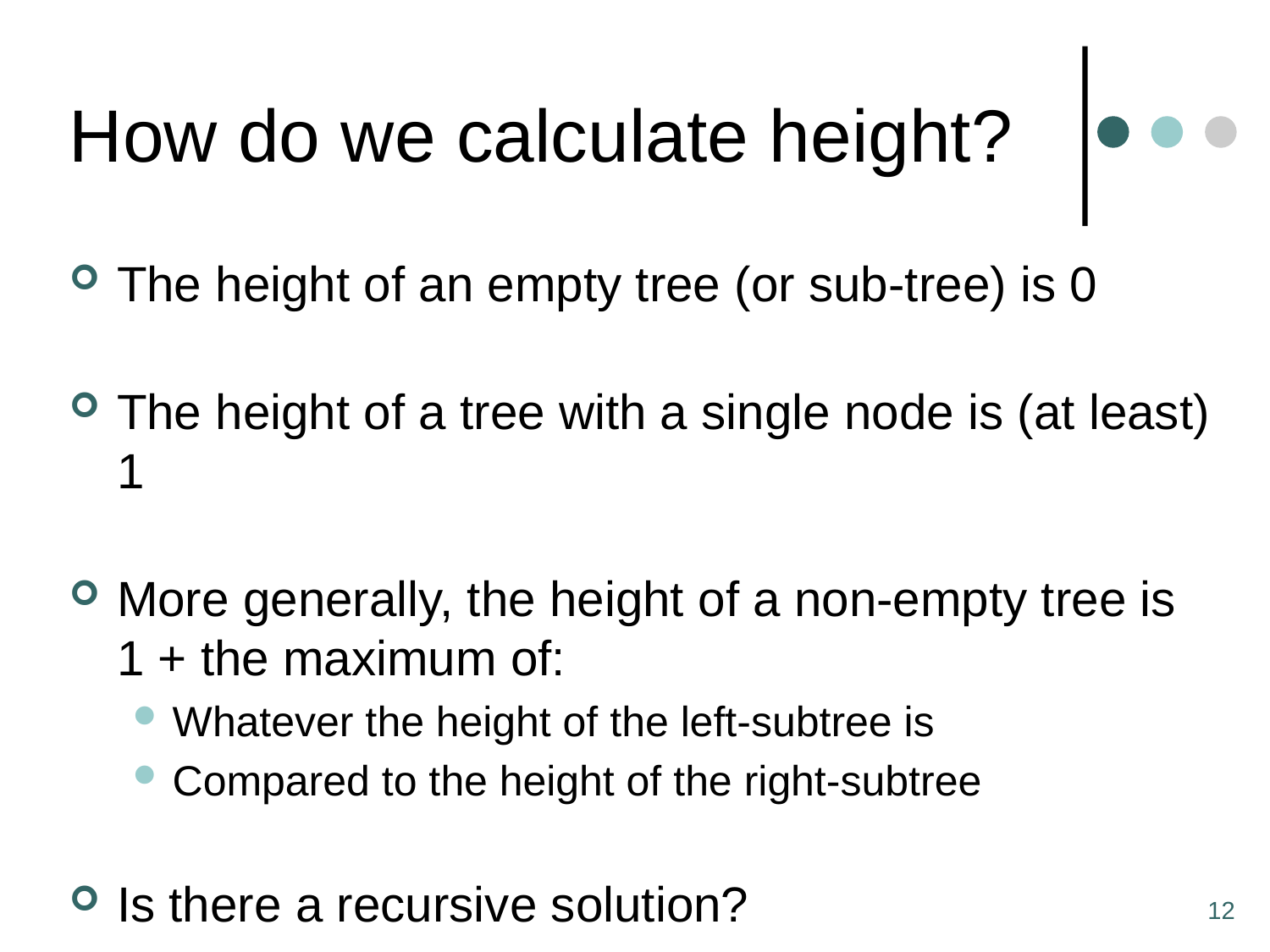

# How do we calculate height?
The height of an empty tree (or sub-tree) is 0

The height of a tree with a single node is (at least) 1

More generally, the height of a non-empty tree is 1 + the maximum of:
Whatever the height of the left-subtree is
Compared to the height of the right-subtree

Is there a recursive solution?
12